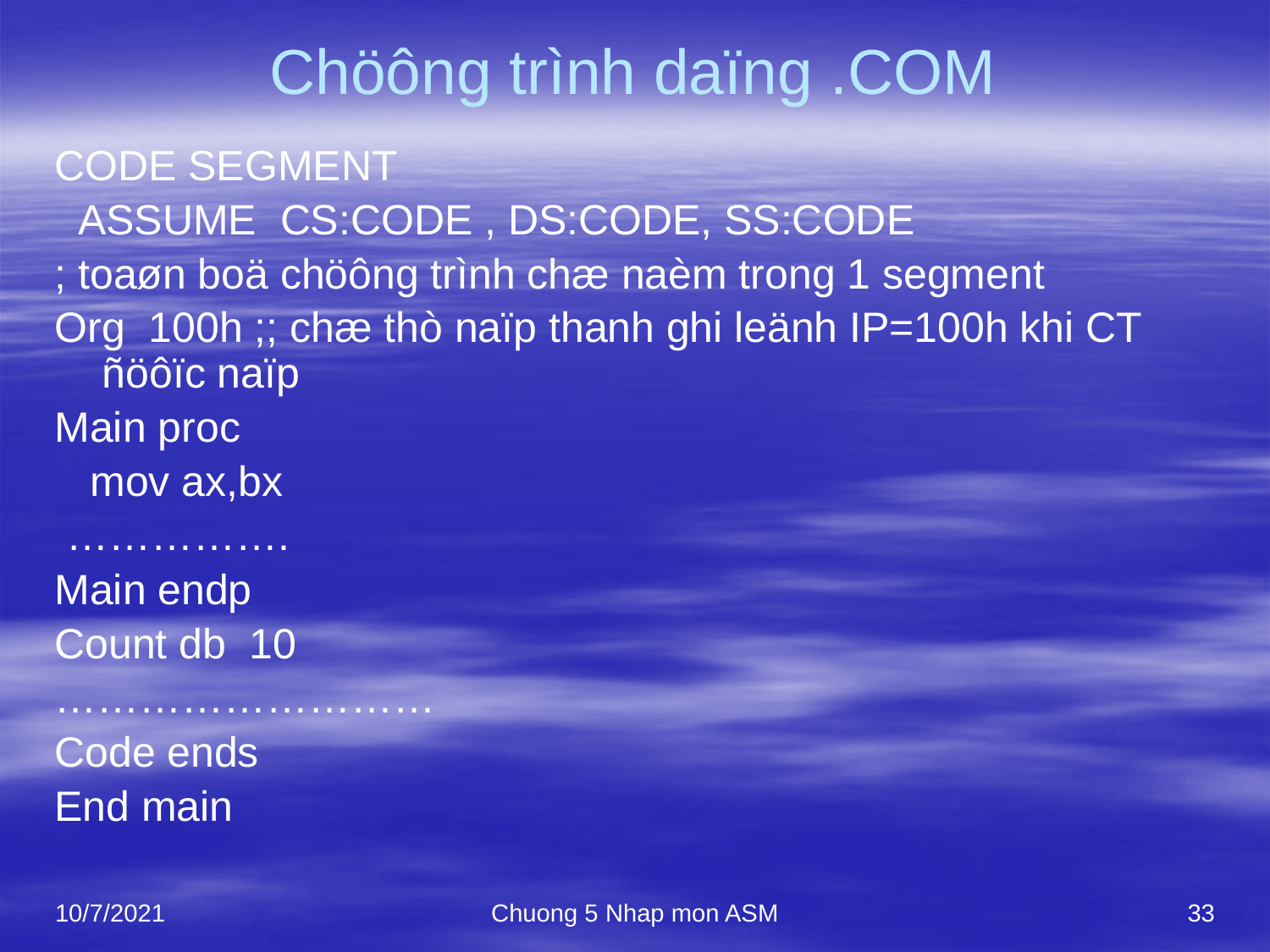

# Chöông trình daïng .COM
CODE SEGMENT
  ASSUME  CS:CODE , DS:CODE, SS:CODE
; toaøn boä chöông trình chæ naèm trong 1 segment
Org  100h ;; chæ thò naïp thanh ghi leänh IP=100h khi CT ñöôïc naïp
Main proc
   mov ax,bx
 …………….
Main endp
Count db  10
………………………
Code ends
End main
10/7/2021
Chuong 5 Nhap mon ASM
33